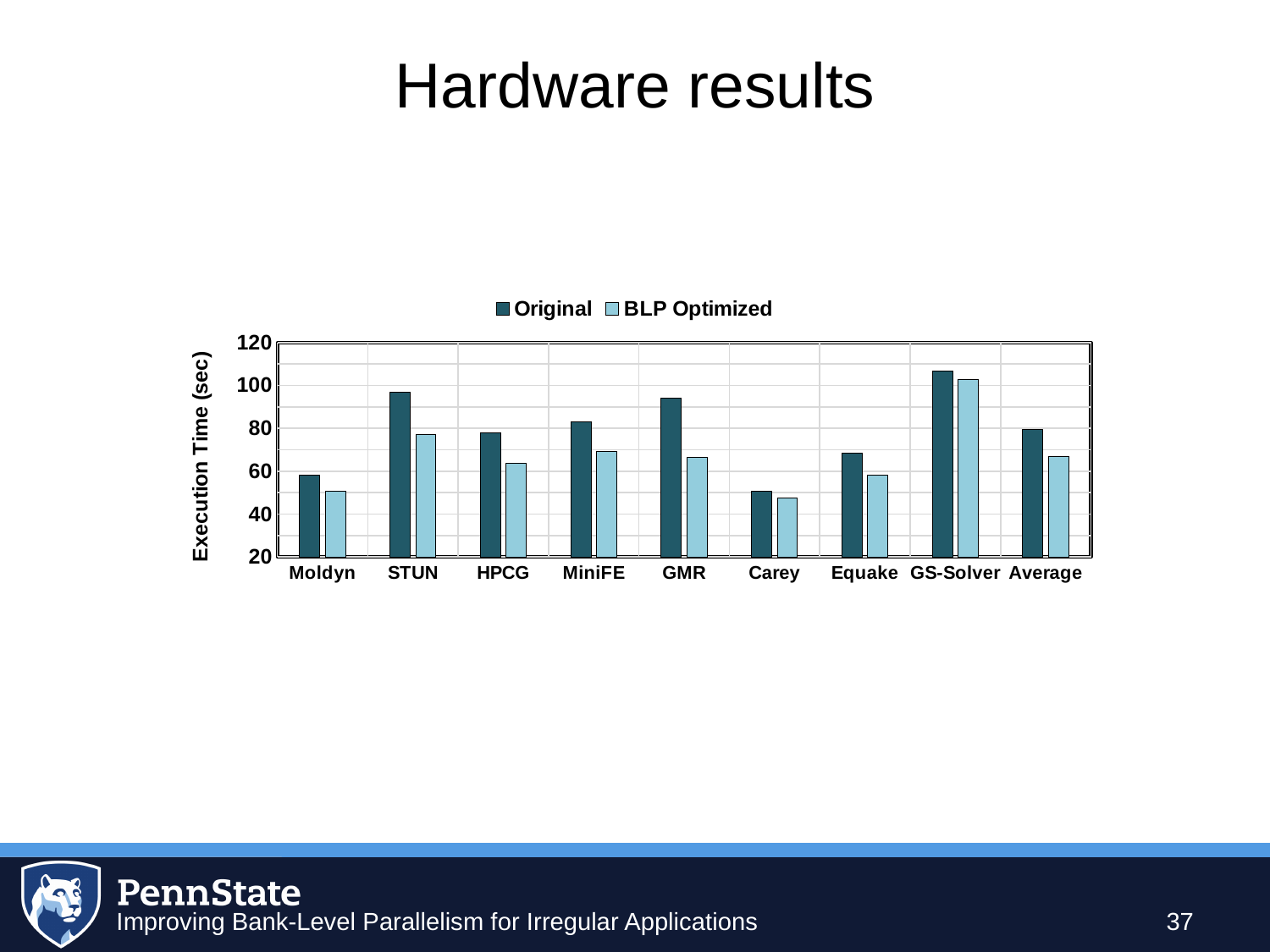

# Hardware results

### Chart

| Category | Original | BLP Optimized |
|---|---|---|
| Moldyn | 58.2547628 | 50.553794200000006 |
| STUN | 96.68397 | 77.079292 |
| HPCG | 77.98032 | 63.643853 |
| MiniFE | 83.0282937 | 69.238 |
| GMR | 93.92063999999999 | 66.57746003999999 |
| Carey | 50.72528 | 47.533395 |
| Equake | 68.49568 | 58.1686991886 |
| GS-Solver | 106.555529 | 102.7383 |
| Average | 79.4555594375 | 66.941599178575 |
37